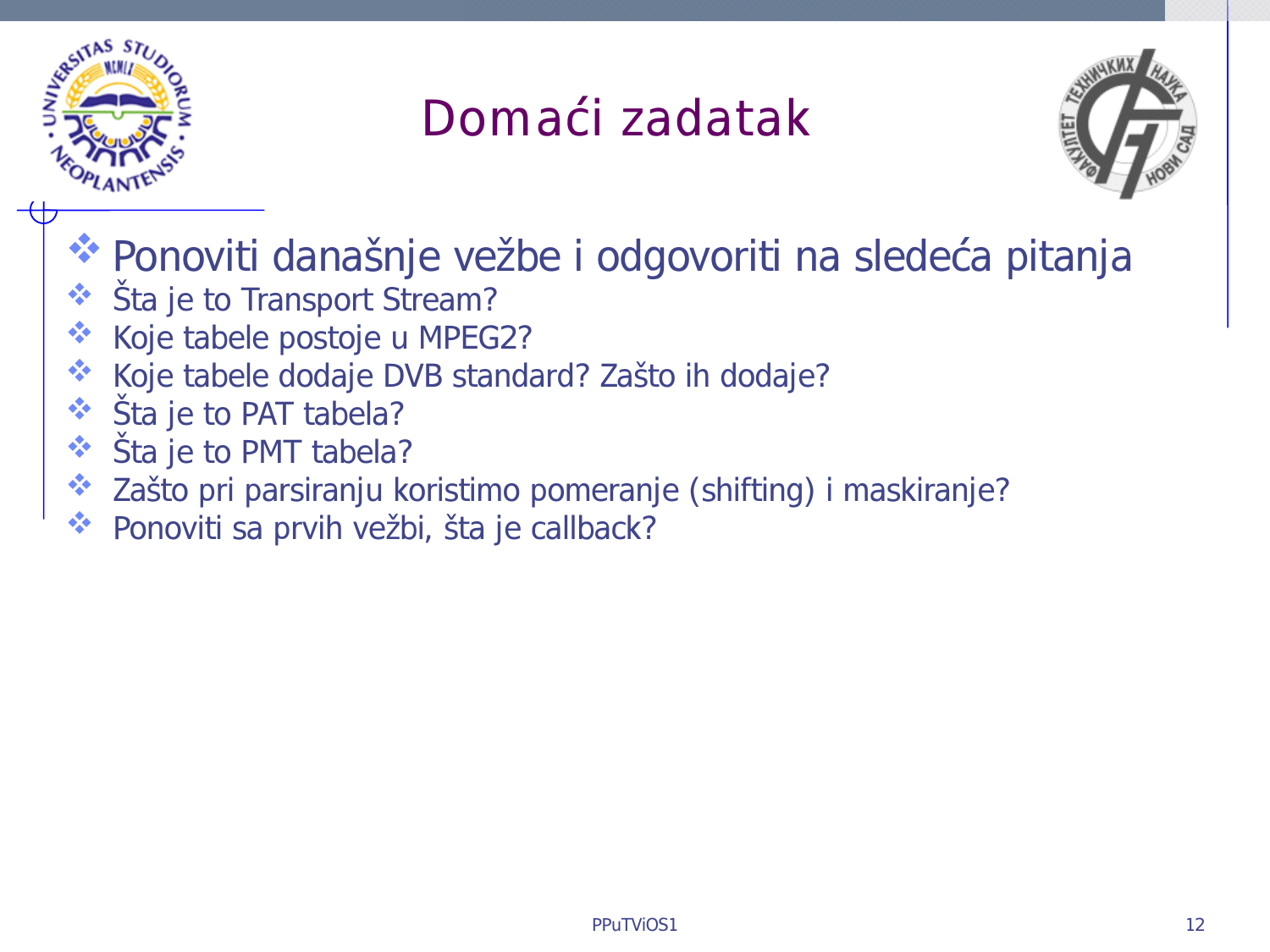

Domaći zadatak
Ponoviti današnje vežbe i odgovoriti na sledeća pitanja
Šta je to Transport Stream?
Koje tabele postoje u MPEG2?
Koje tabele dodaje DVB standard? Zašto ih dodaje?
Šta je to PAT tabela?
Šta je to PMT tabela?
Zašto pri parsiranju koristimo pomeranje (shifting) i maskiranje?
Ponoviti sa prvih vežbi, šta je callback?

PPuTViOS1
12